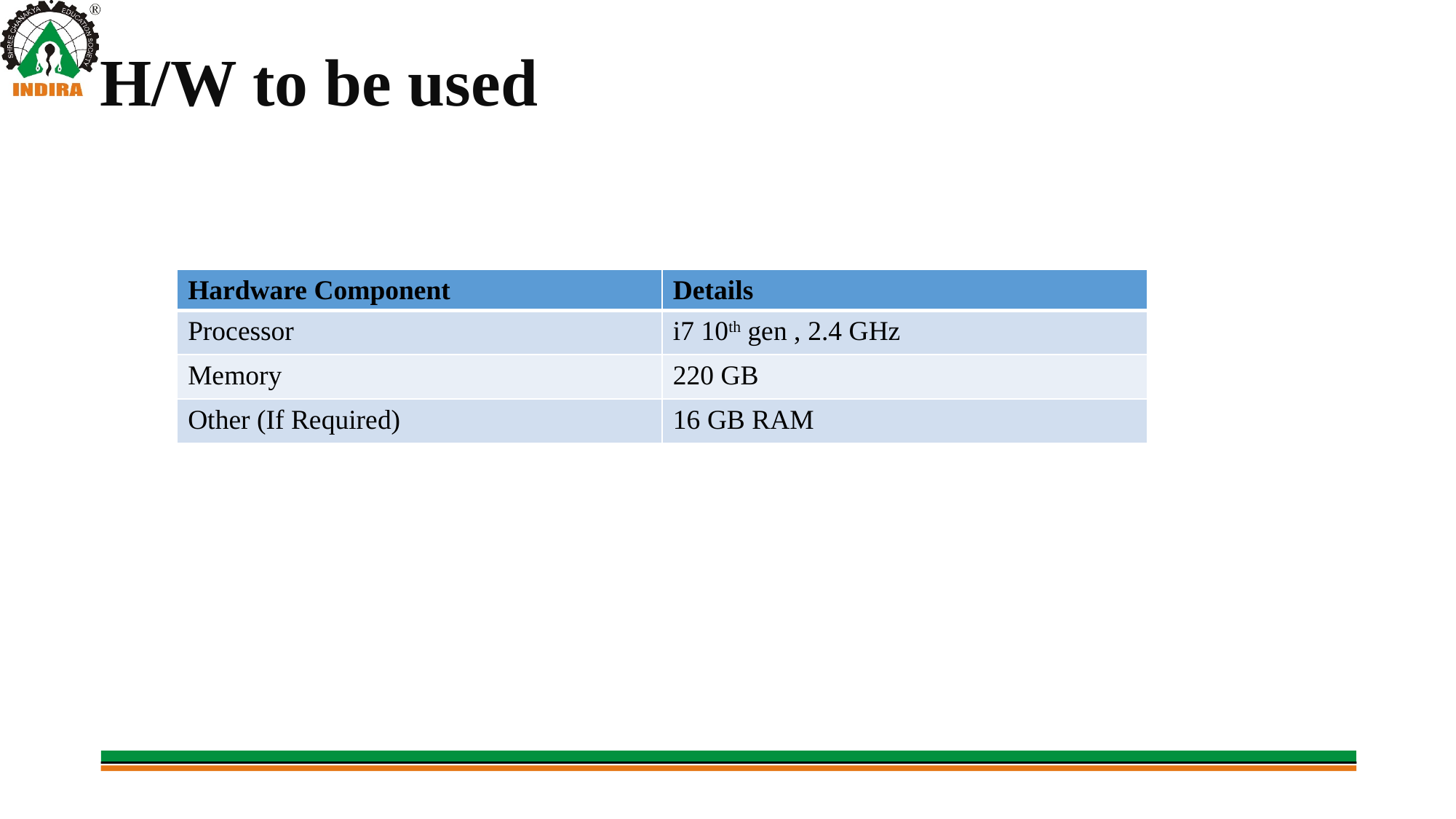

# H/W to be used
| Hardware Component | Details |
| --- | --- |
| Processor | i7 10th gen , 2.4 GHz |
| Memory | 220 GB |
| Other (If Required) | 16 GB RAM |